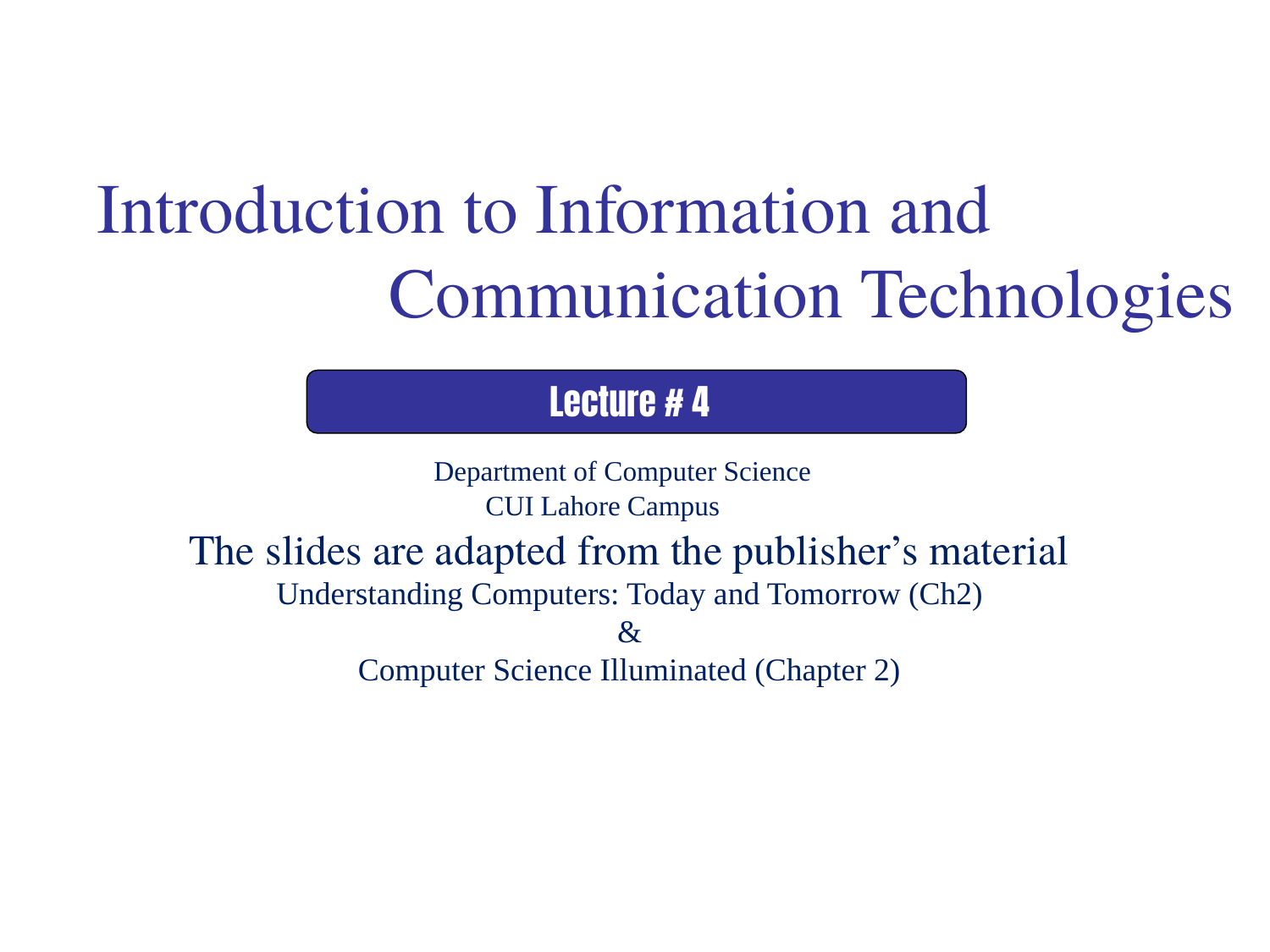

# Introduction to Information and Communication Technologies
Lecture # 4
Department of Computer Science
                                              CUI Lahore Campus
The slides are adapted from the publisher’s material
Understanding Computers: Today and Tomorrow (Ch2)
&
Computer Science Illuminated (Chapter 2)